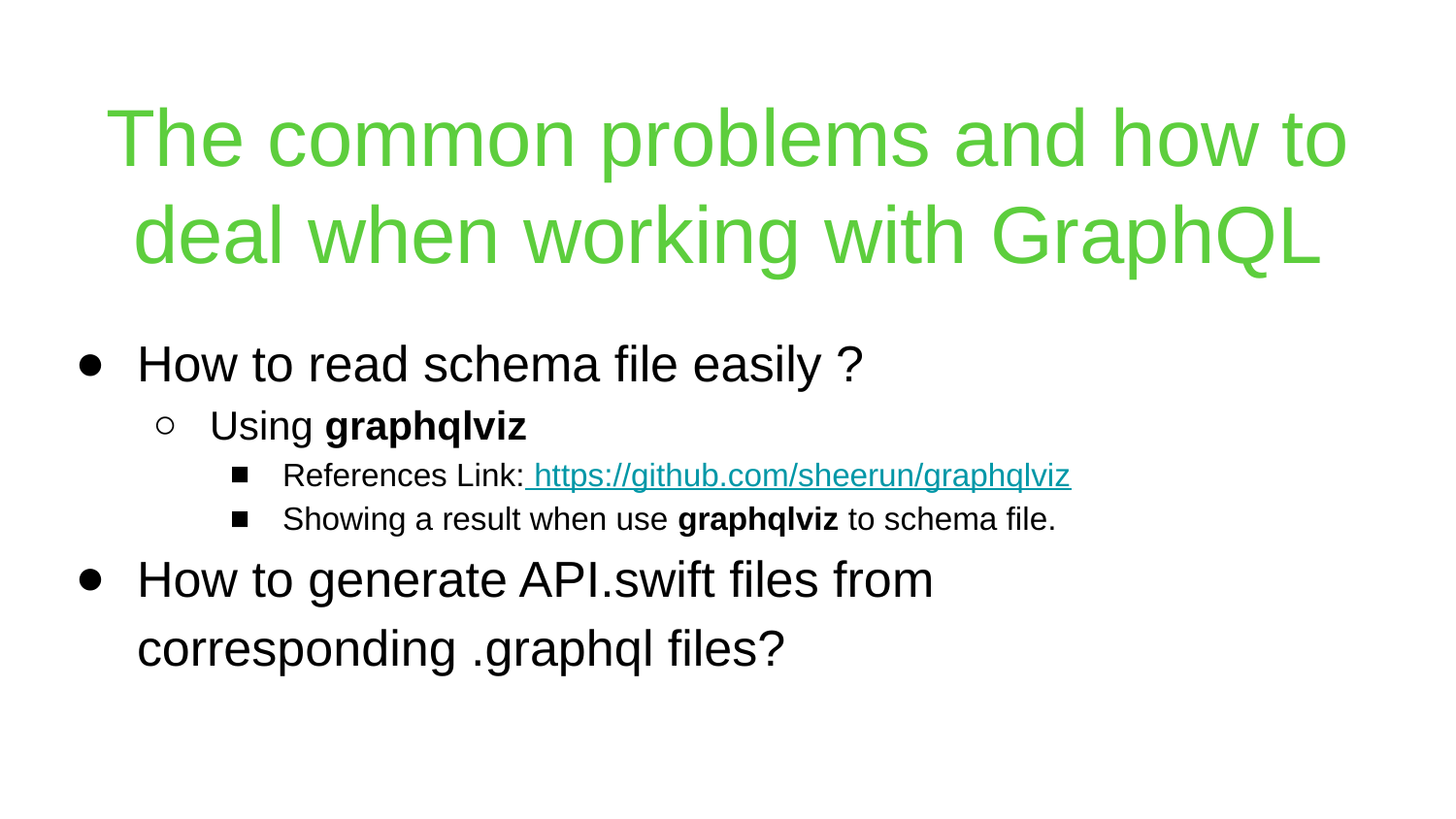

# The common problems and how to deal when working with GraphQL

How to read schema file easily ?
Using graphqlviz
References Link: https://github.com/sheerun/graphqlviz
Showing a result when use graphqlviz to schema file.
How to generate API.swift files from corresponding .graphql files?